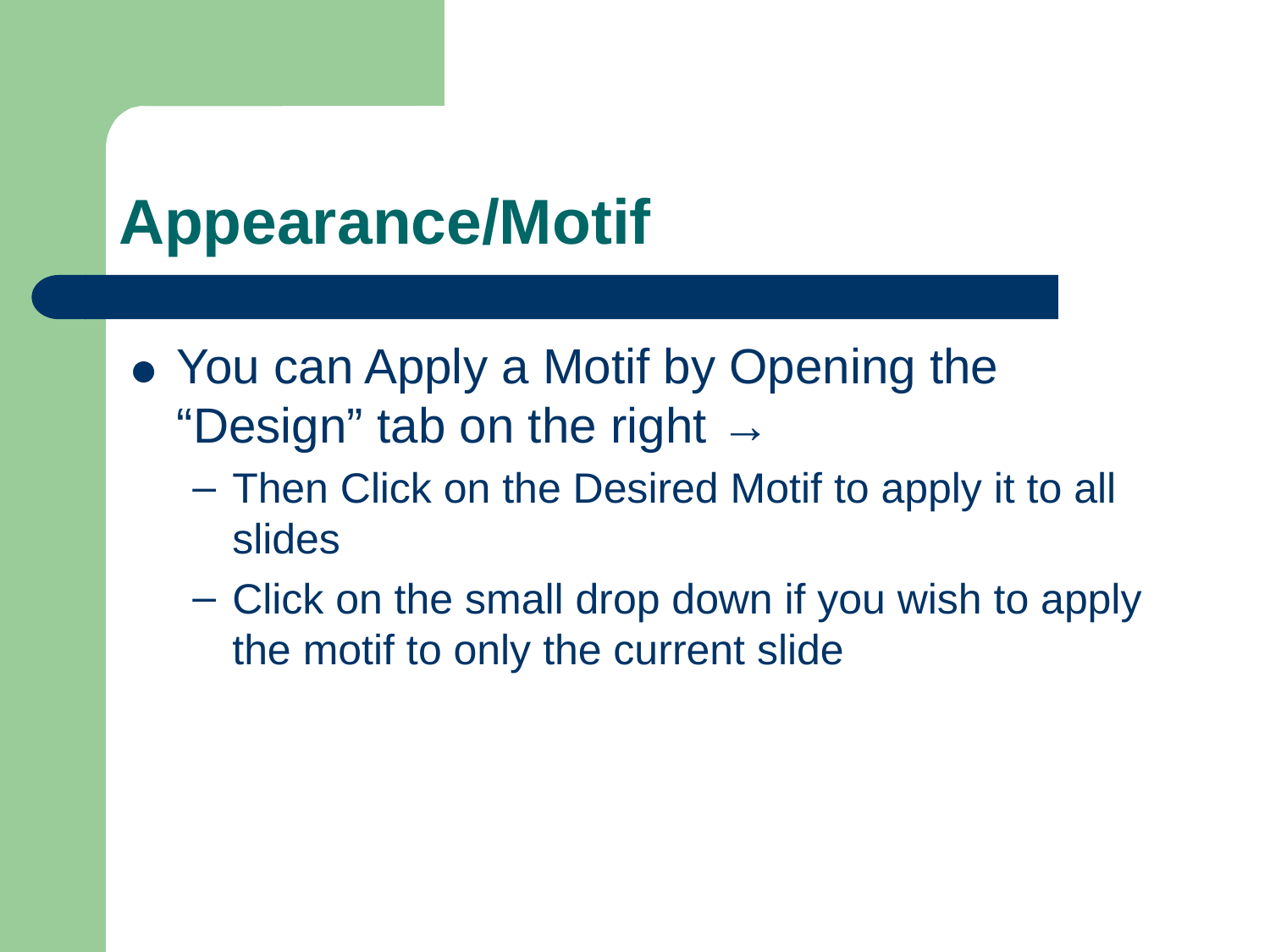

# Appearance/Motif
You can Apply a Motif by Opening the “Design” tab on the right →
Then Click on the Desired Motif to apply it to all slides
Click on the small drop down if you wish to apply the motif to only the current slide